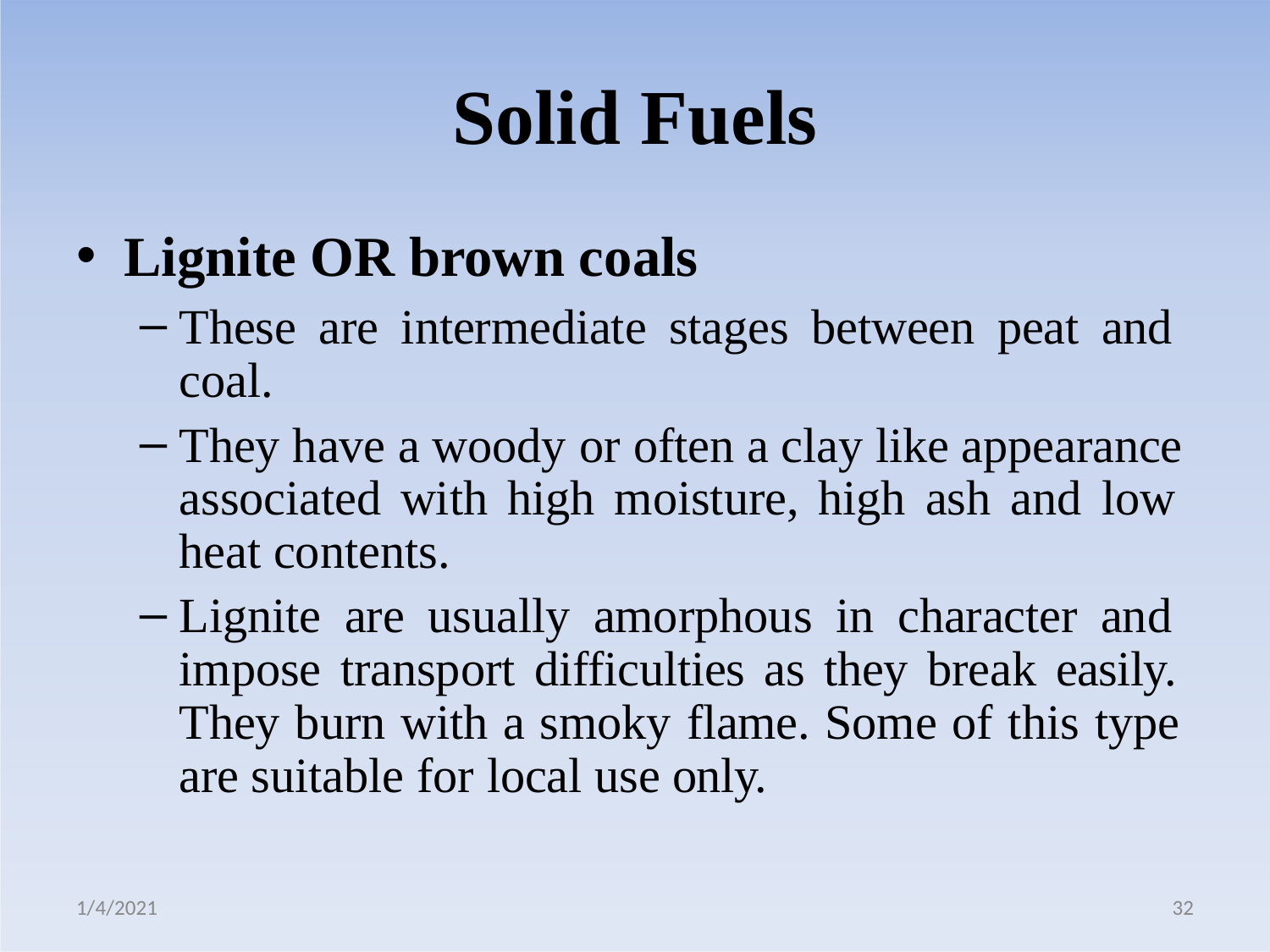

# Solid Fuels
Lignite OR brown coals
These are intermediate stages between peat and  coal.
They have a woody or often a clay like appearance  associated with high moisture, high ash and low  heat contents.
Lignite are usually amorphous in character and  impose transport difficulties as they break easily.  They burn with a smoky flame. Some of this type  are suitable for local use only.
1/4/2021
32